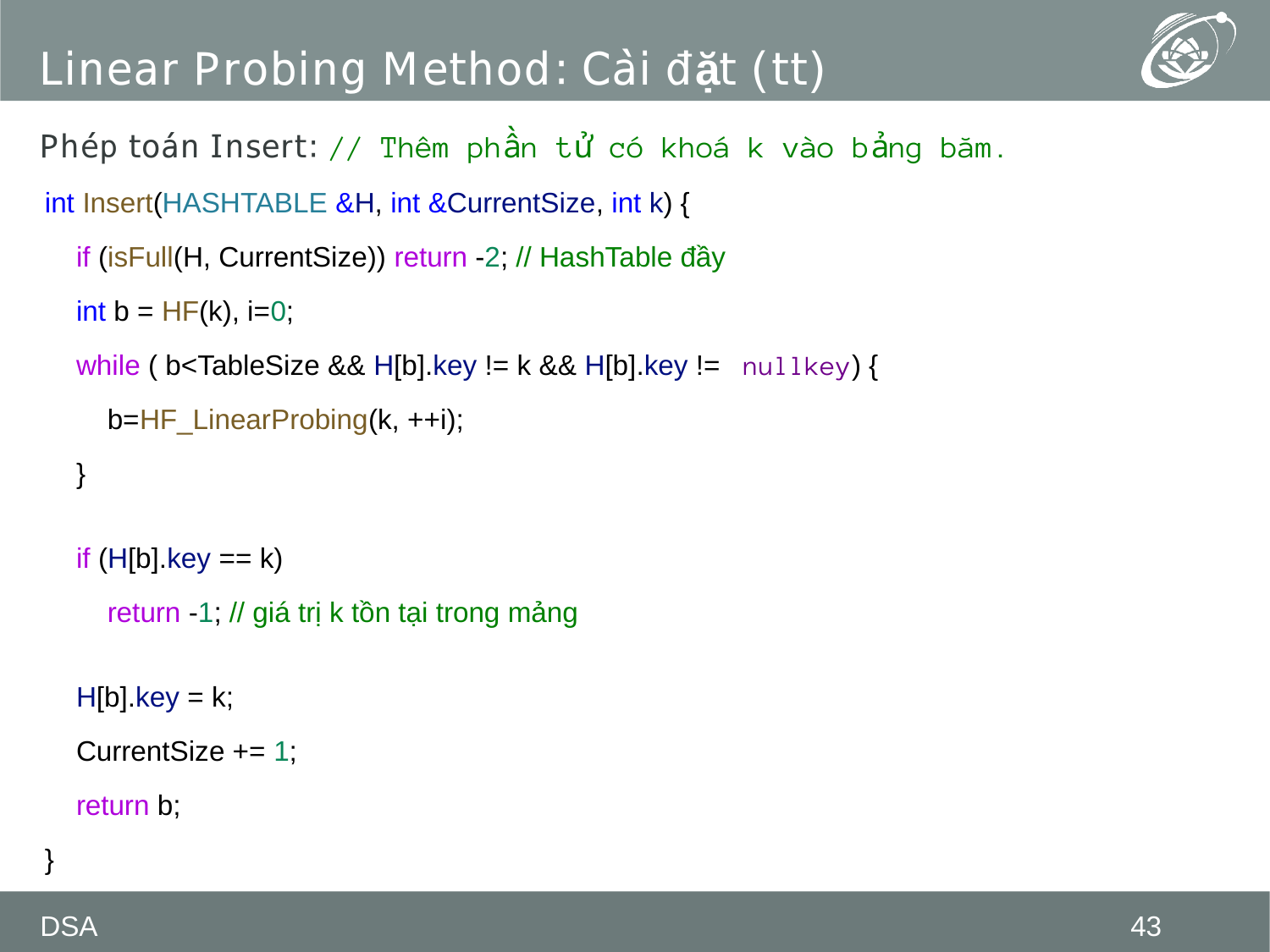

# Linear Probing Method: Cài đặt (tt)
Phép toán Insert: // Thêm phần tử có khoá k vào bảng băm.
int Insert(HASHTABLE &H, int &CurrentSize, int k) {
    if (isFull(H, CurrentSize)) return -2; // HashTable đầy
    int b = HF(k), i=0;
    while ( b<TableSize && H[b].key != k && H[b].key !=  nullkey) {
        b=HF_LinearProbing(k, ++i);
    }
    if (H[b].key == k)
        return -1; // giá trị k tồn tại trong mảng
    H[b].key = k;
    CurrentSize += 1;
    return b;
}

DSA
43